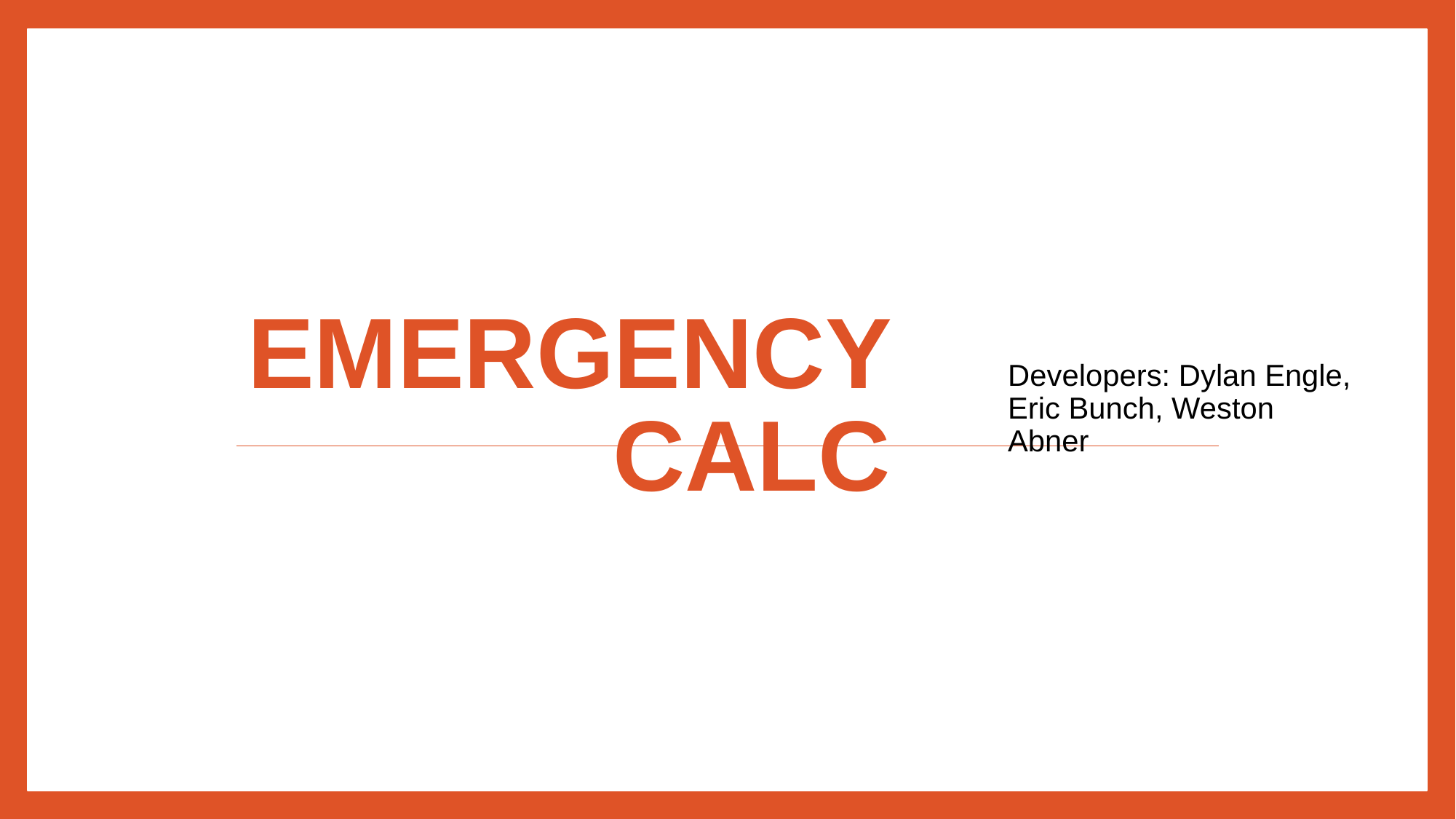

# Emergency Calc
Developers: Dylan Engle, Eric Bunch, Weston Abner